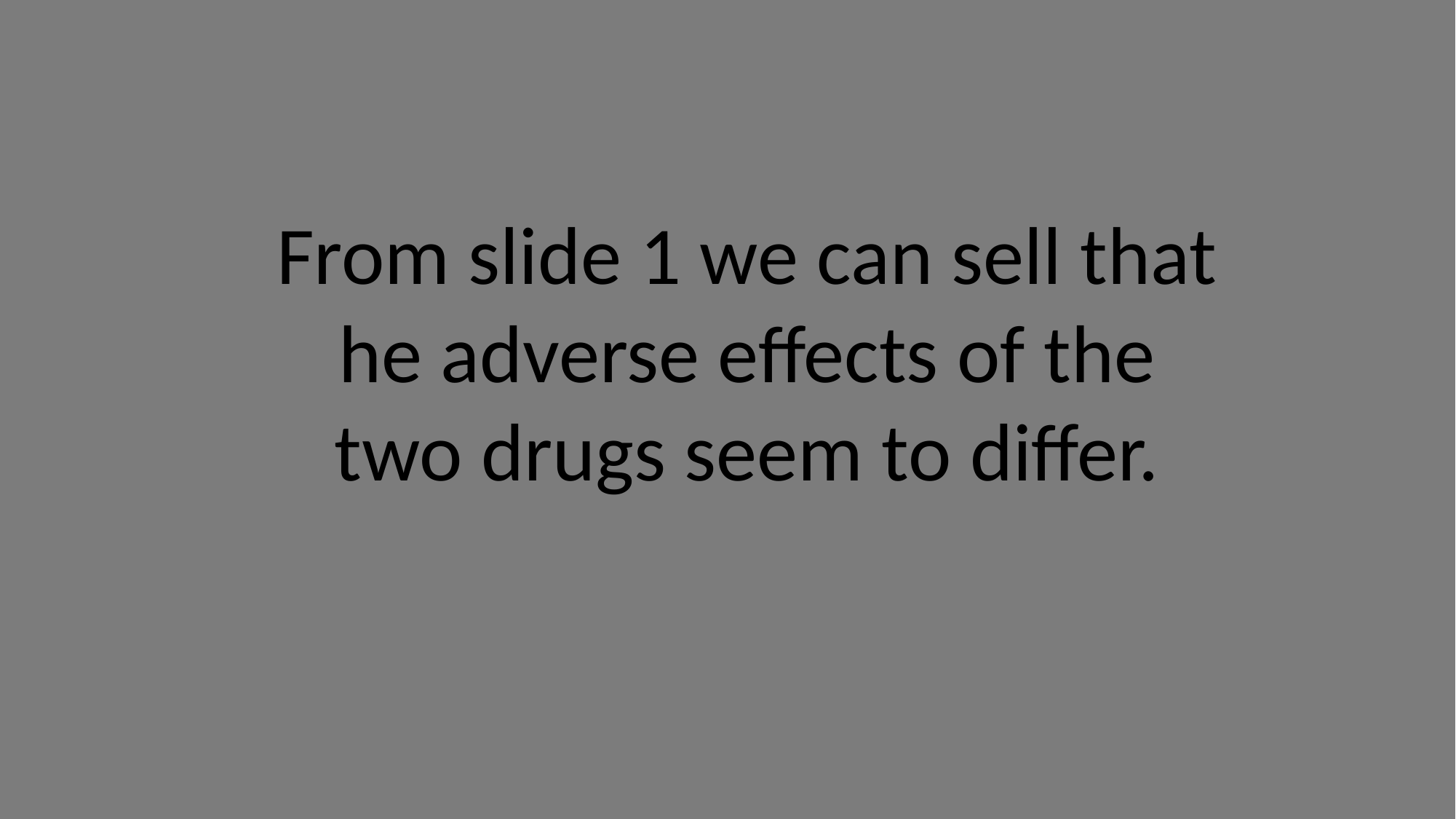

From slide 1 we can sell that he adverse effects of the two drugs seem to differ.